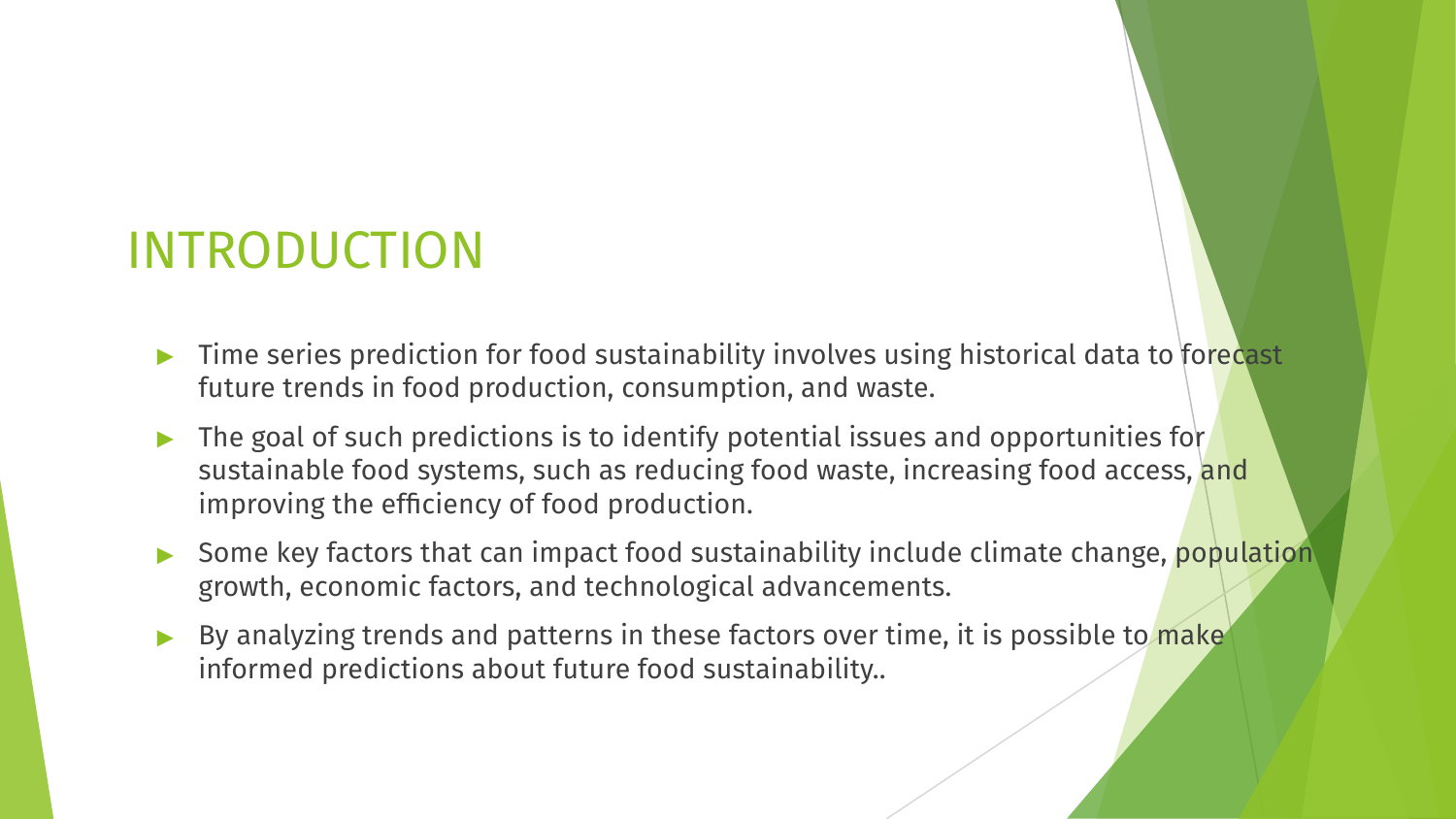

# INTRODUCTION

Time series prediction for food sustainability involves using historical data to forecast future trends in food production, consumption, and waste.
The goal of such predictions is to identify potential issues and opportunities for sustainable food systems, such as reducing food waste, increasing food access, and improving the efficiency of food production.
Some key factors that can impact food sustainability include climate change, population growth, economic factors, and technological advancements.
By analyzing trends and patterns in these factors over time, it is possible to make informed predictions about future food sustainability..